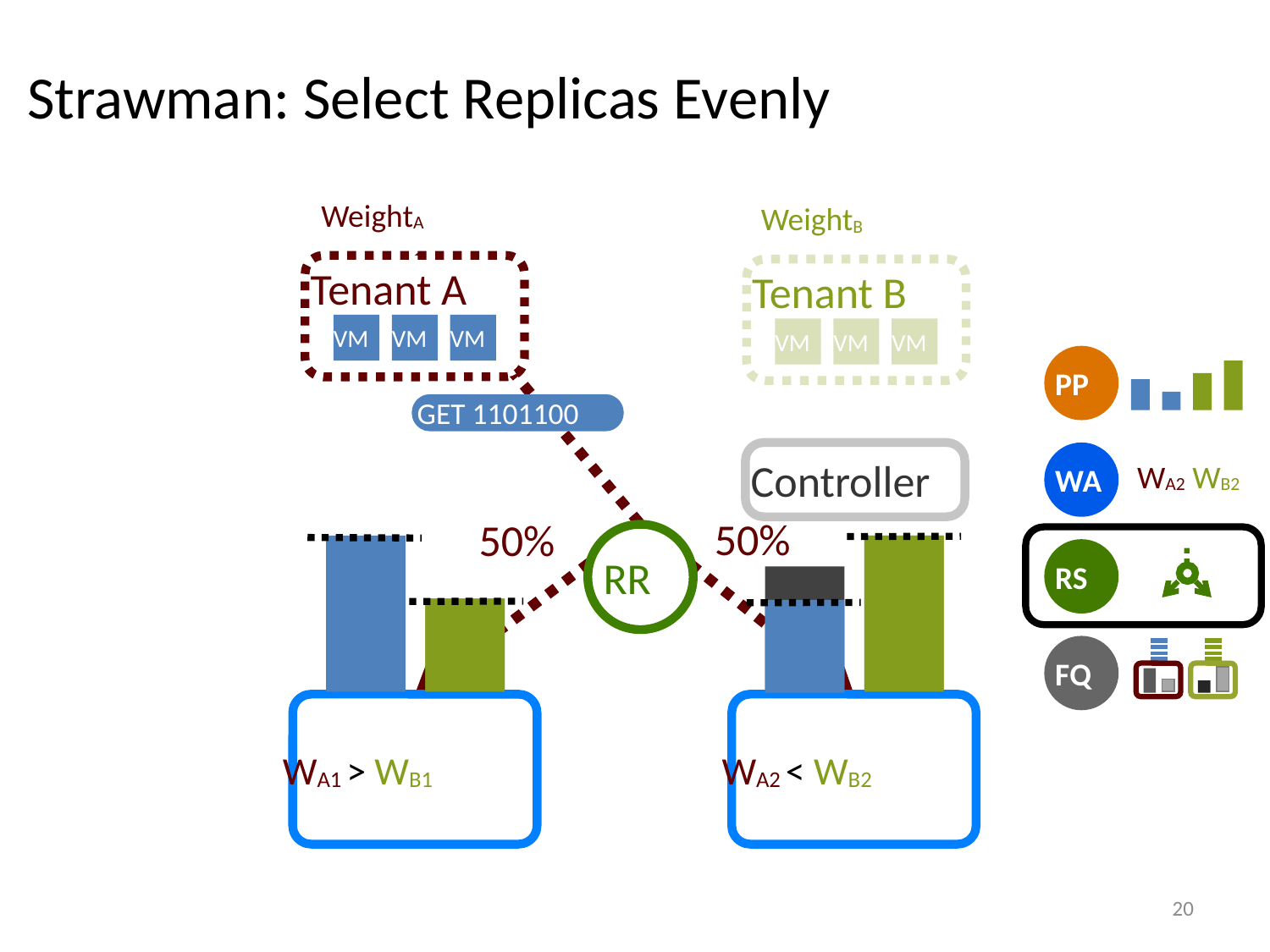

Strawman: Select Replicas Evenly
WeightA
WeightB
Tenant A
Tenant B
VM
VM
VM
VM
VM
VM
PP

GET 1101100
Controller
WA
WA2 WB2
50%
50%
RR

RS

FQ

WA1 > WB1
WA2 < WB2
20